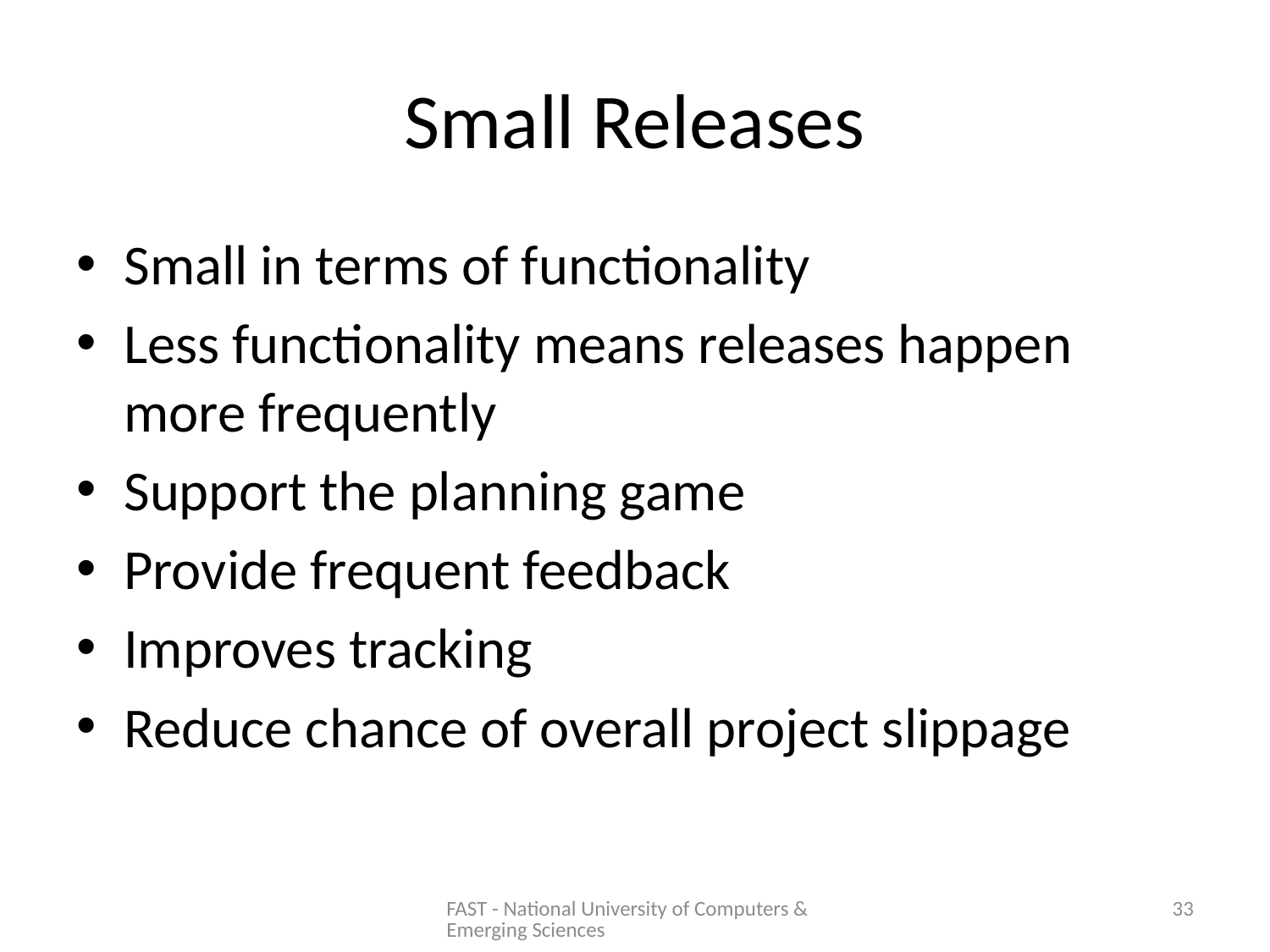

# Small Releases
Small in terms of functionality
Less functionality means releases happen more frequently
Support the planning game
Provide frequent feedback
Improves tracking
Reduce chance of overall project slippage
FAST - National University of Computers & Emerging Sciences
33